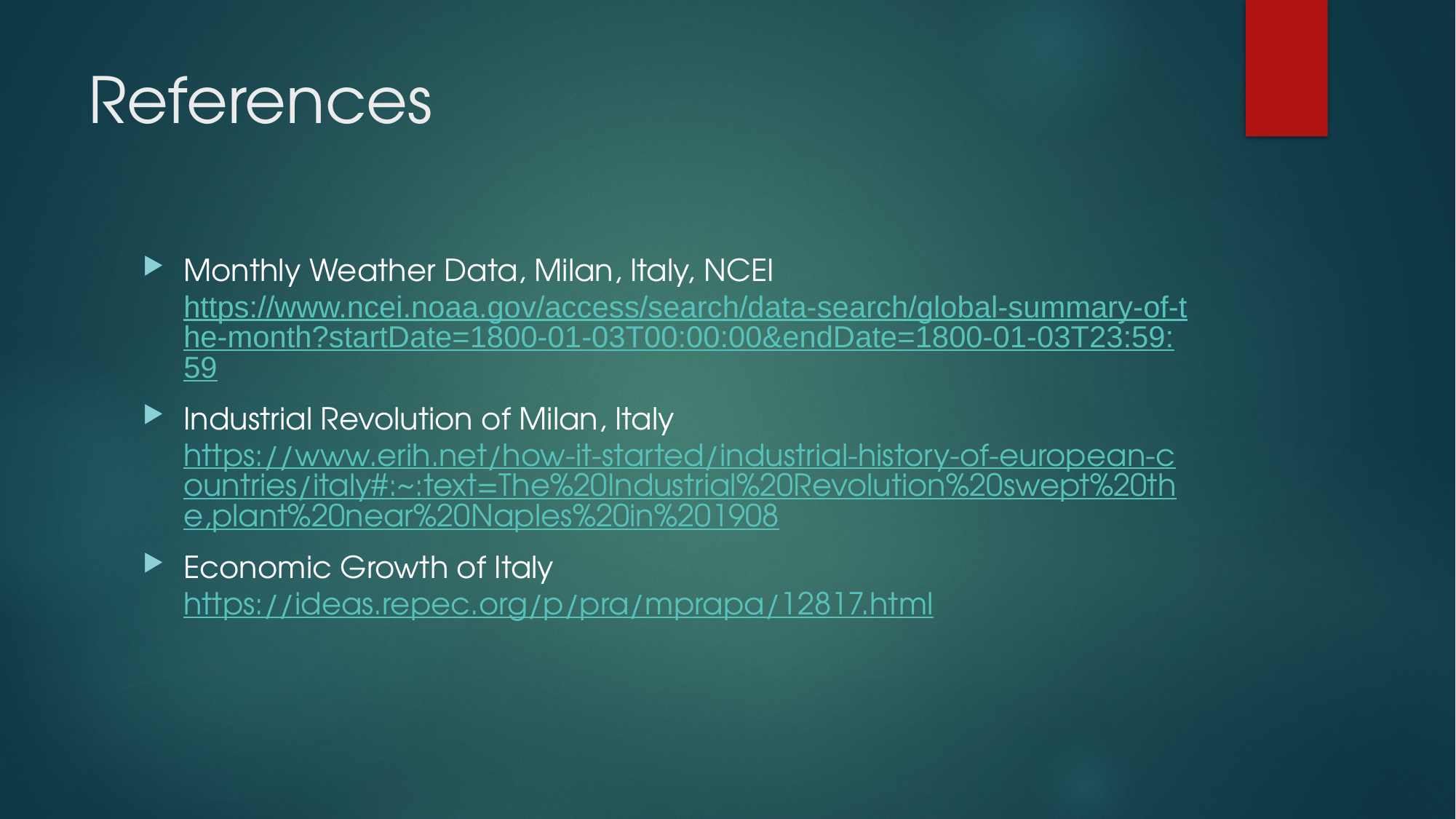

# References
Monthly Weather Data, Milan, Italy, NCEI  https://www.ncei.noaa.gov/access/search/data-search/global-summary-of-the-month?startDate=1800-01-03T00:00:00&endDate=1800-01-03T23:59:59
Industrial Revolution of Milan, Italy https://www.erih.net/how-it-started/industrial-history-of-european-countries/italy#:~:text=The%20Industrial%20Revolution%20swept%20the,plant%20near%20Naples%20in%201908
Economic Growth of Italy https://ideas.repec.org/p/pra/mprapa/12817.html